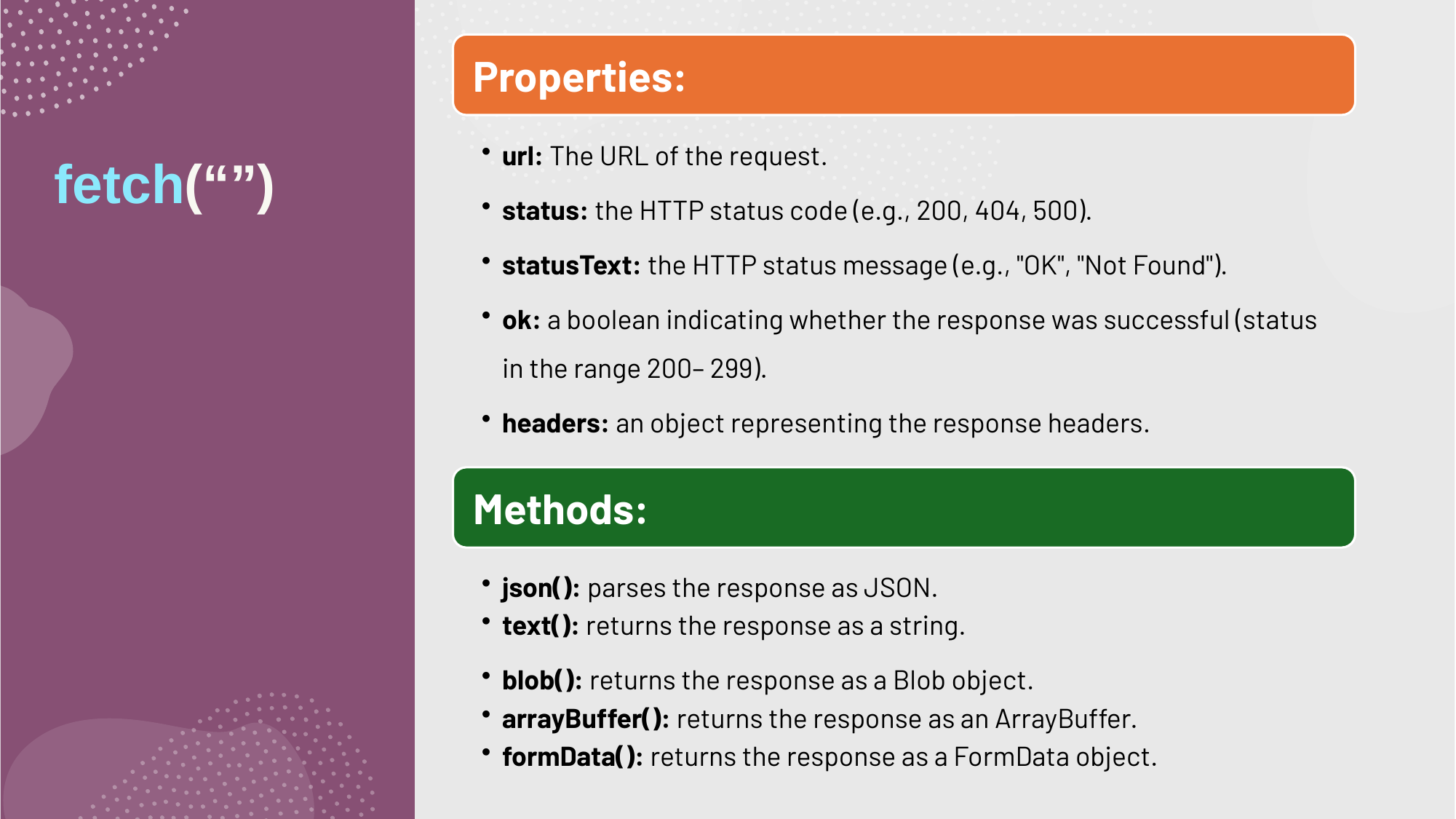

Properties:
url: The URL of the request.
status: the HTTP status code (e.g., 200, 404, 500).
statusText: the HTTP status message (e.g., "OK", "Not Found").
ok: a boolean indicating whether the response was successful (status in the range 200– 299).
headers: an object representing the response headers.
Methods:
json(): parses the response as JSON.
text(): returns the response as a string.
blob(): returns the response as a Blob object.
arrayBuffer(): returns the response as an ArrayBuffer.
formData(): returns the response as a FormData object.
fetch(“”)